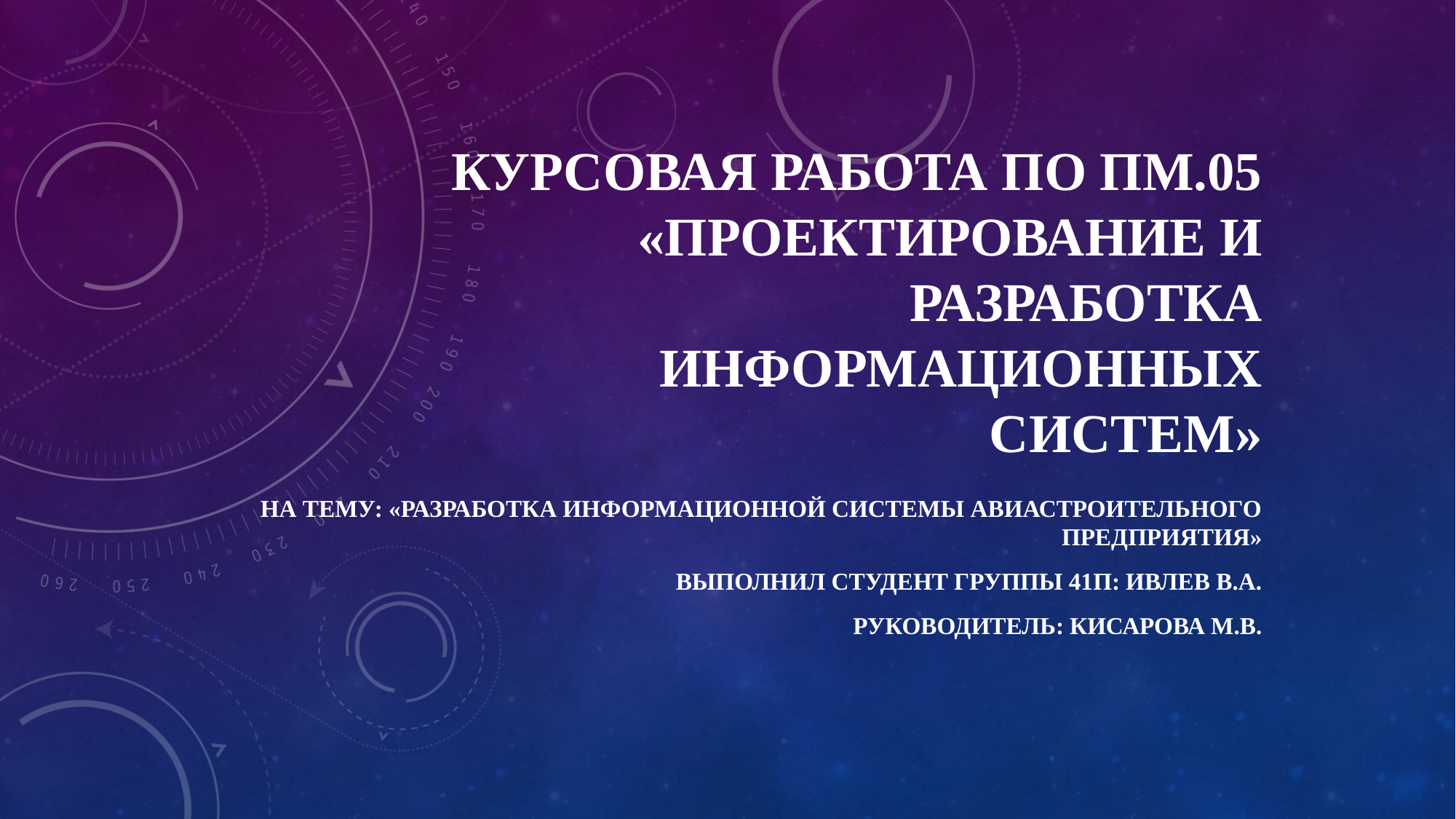

# Курсовая работа по ПМ.05 «Проектирование и разработка информационных систем»
На тему: «Разработка информационной системы авиастроительного предприятия»
Выполнил студент группы 41П: Ивлев В.А.
Руководитель: Кисарова М.В.